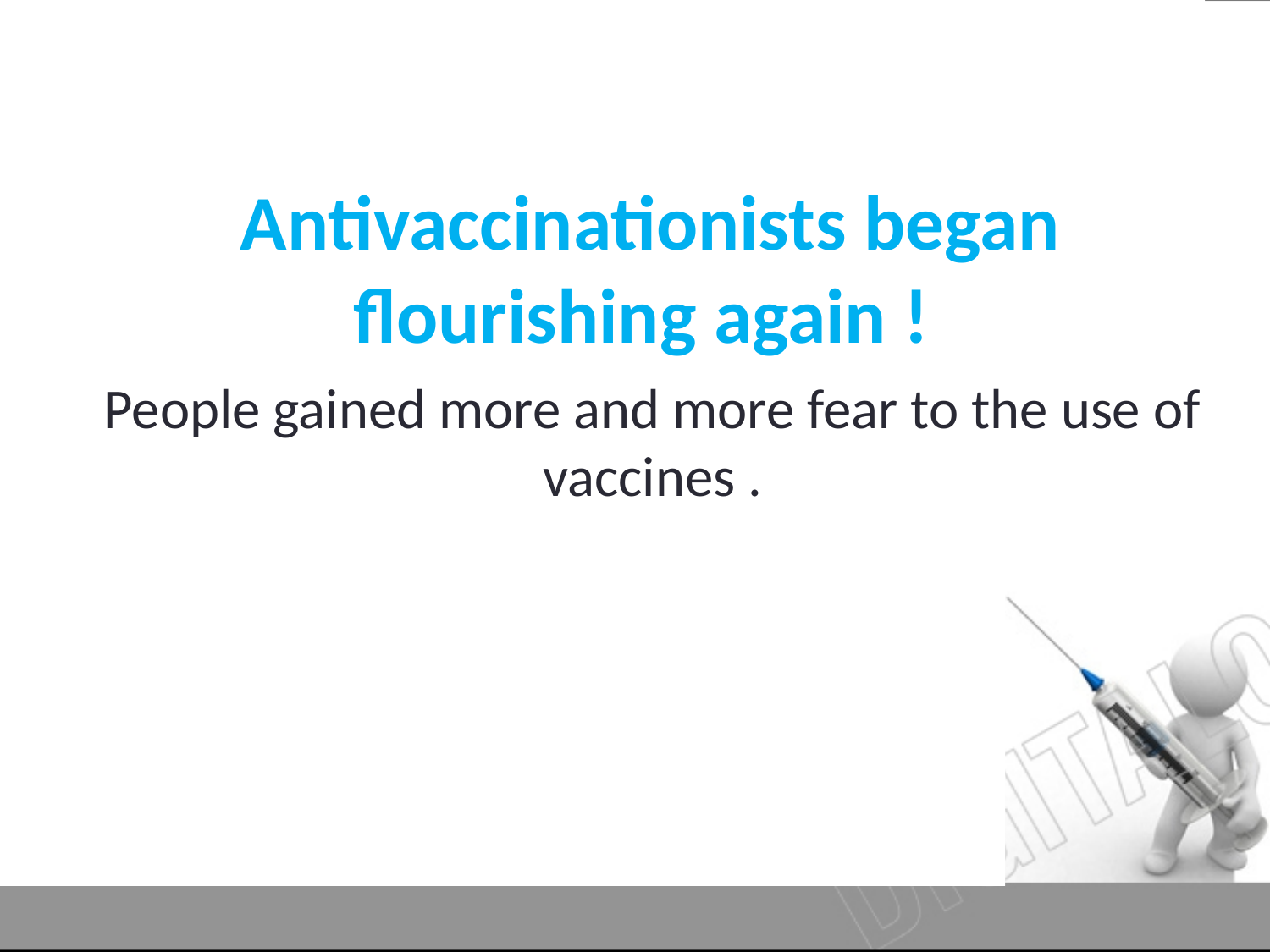

Antivaccinationists began flourishing again !

People gained more and more fear to the use of vaccines .